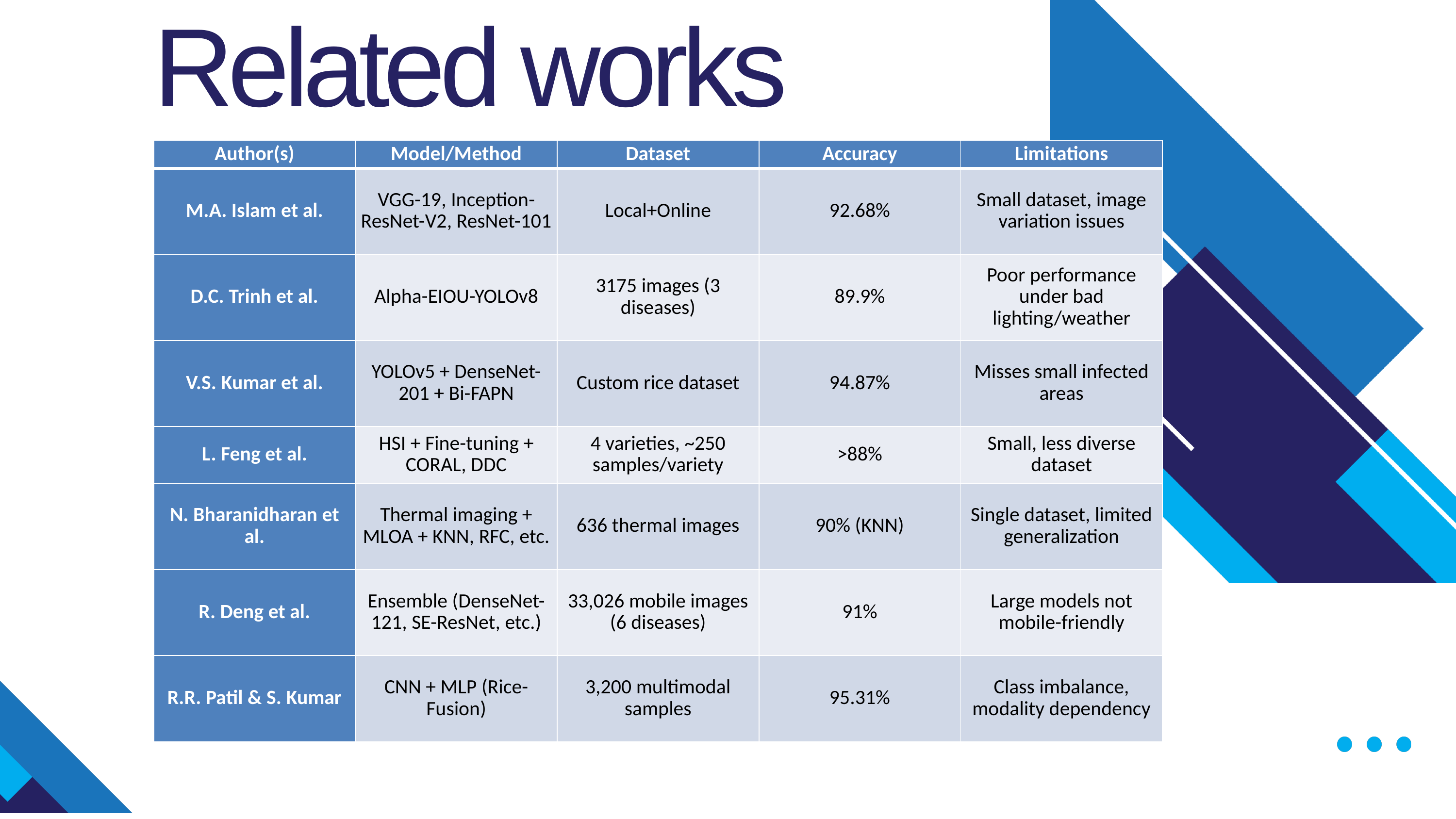

Related works
| Author(s) | Model/Method | Dataset | Accuracy | Limitations |
| --- | --- | --- | --- | --- |
| M.A. Islam et al. | VGG-19, Inception-ResNet-V2, ResNet-101 | Local+Online | 92.68% | Small dataset, image variation issues |
| D.C. Trinh et al. | Alpha-EIOU-YOLOv8 | 3175 images (3 diseases) | 89.9% | Poor performance under bad lighting/weather |
| V.S. Kumar et al. | YOLOv5 + DenseNet-201 + Bi-FAPN | Custom rice dataset | 94.87% | Misses small infected areas |
| L. Feng et al. | HSI + Fine-tuning + CORAL, DDC | 4 varieties, ~250 samples/variety | >88% | Small, less diverse dataset |
| N. Bharanidharan et al. | Thermal imaging + MLOA + KNN, RFC, etc. | 636 thermal images | 90% (KNN) | Single dataset, limited generalization |
| R. Deng et al. | Ensemble (DenseNet-121, SE-ResNet, etc.) | 33,026 mobile images (6 diseases) | 91% | Large models not mobile-friendly |
| R.R. Patil & S. Kumar | CNN + MLP (Rice-Fusion) | 3,200 multimodal samples | 95.31% | Class imbalance, modality dependency |